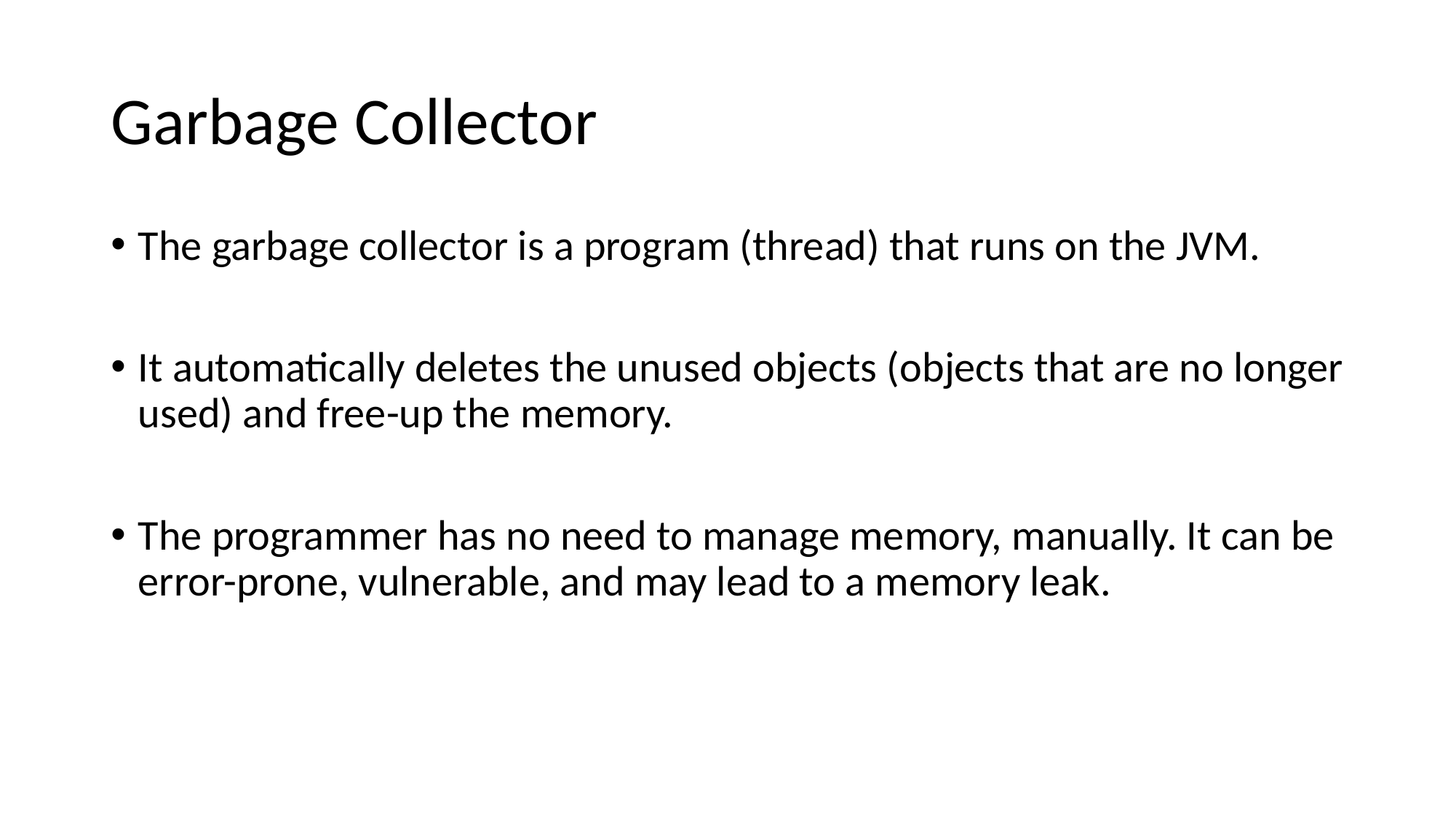

# Garbage Collector
The garbage collector is a program (thread) that runs on the JVM.

It automatically deletes the unused objects (objects that are no longer used) and free-up the memory.

The programmer has no need to manage memory, manually. It can be error-prone, vulnerable, and may lead to a memory leak.